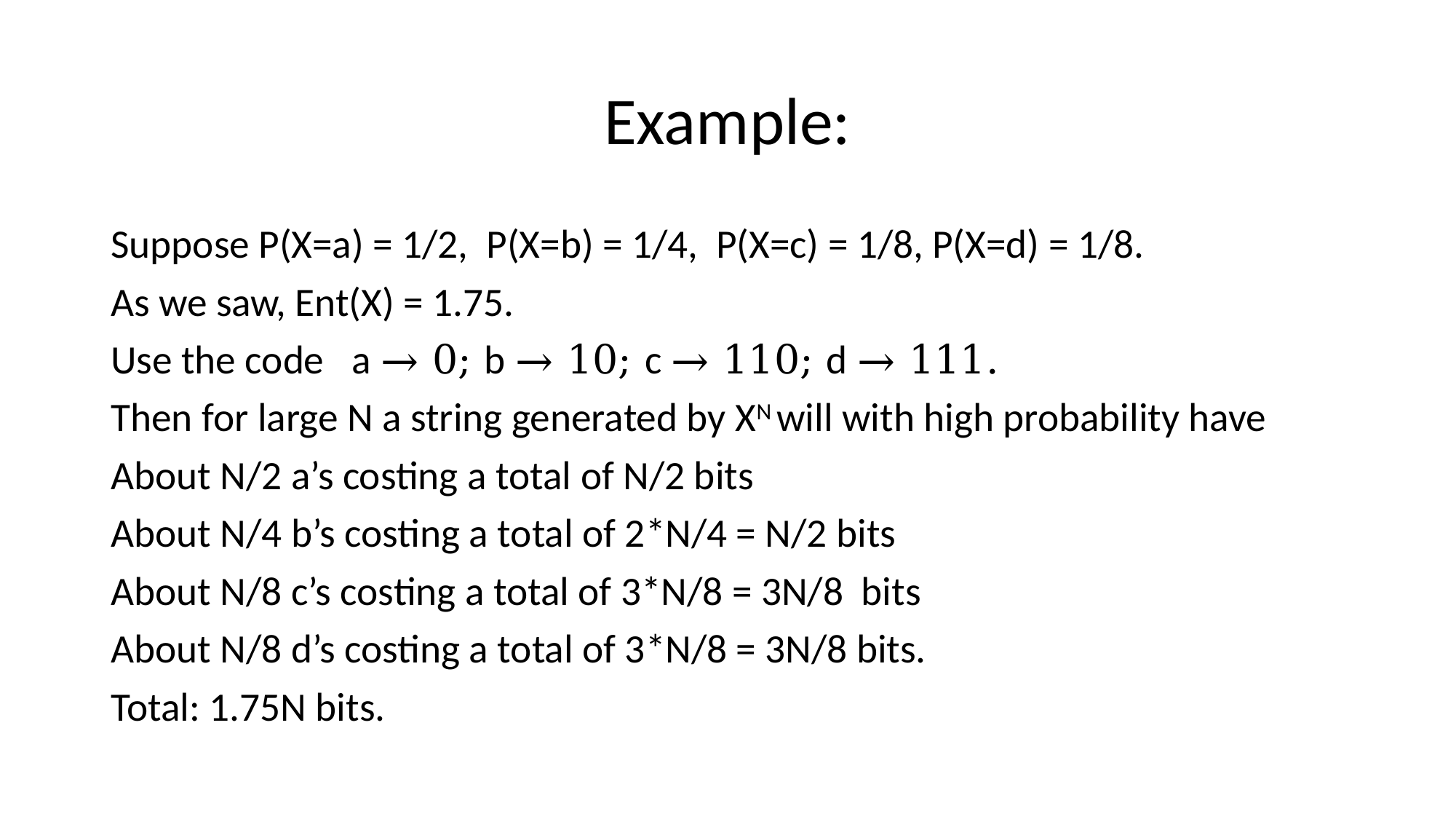

# Example:
Suppose P(X=a) = 1/2,  P(X=b) = 1/4,  P(X=c) = 1/8, P(X=d) = 1/8.
As we saw, Ent(X) = 1.75.
Use the code   a → 0; b → 10; c → 110; d → 111.
Then for large N a string generated by XN will with high probability have
About N/2 a’s costing a total of N/2 bits
About N/4 b’s costing a total of 2*N/4 = N/2 bits
About N/8 c’s costing a total of 3*N/8 = 3N/8  bits
About N/8 d’s costing a total of 3*N/8 = 3N/8 bits.
Total: 1.75N bits.